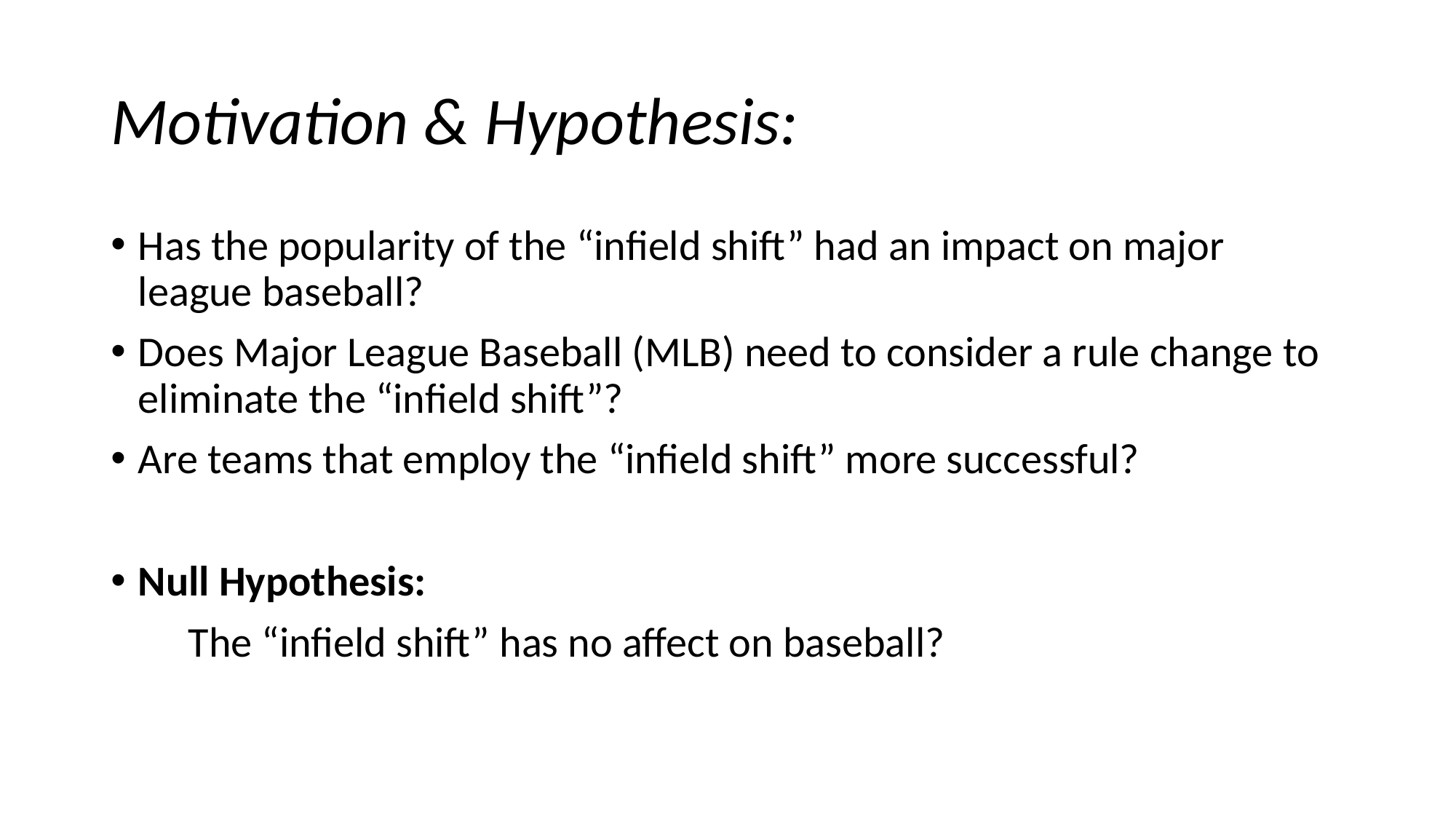

# Motivation & Hypothesis:
Has the popularity of the “infield shift” had an impact on major league baseball?
Does Major League Baseball (MLB) need to consider a rule change to eliminate the “infield shift”?
Are teams that employ the “infield shift” more successful?

Null Hypothesis:
        The “infield shift” has no affect on baseball?